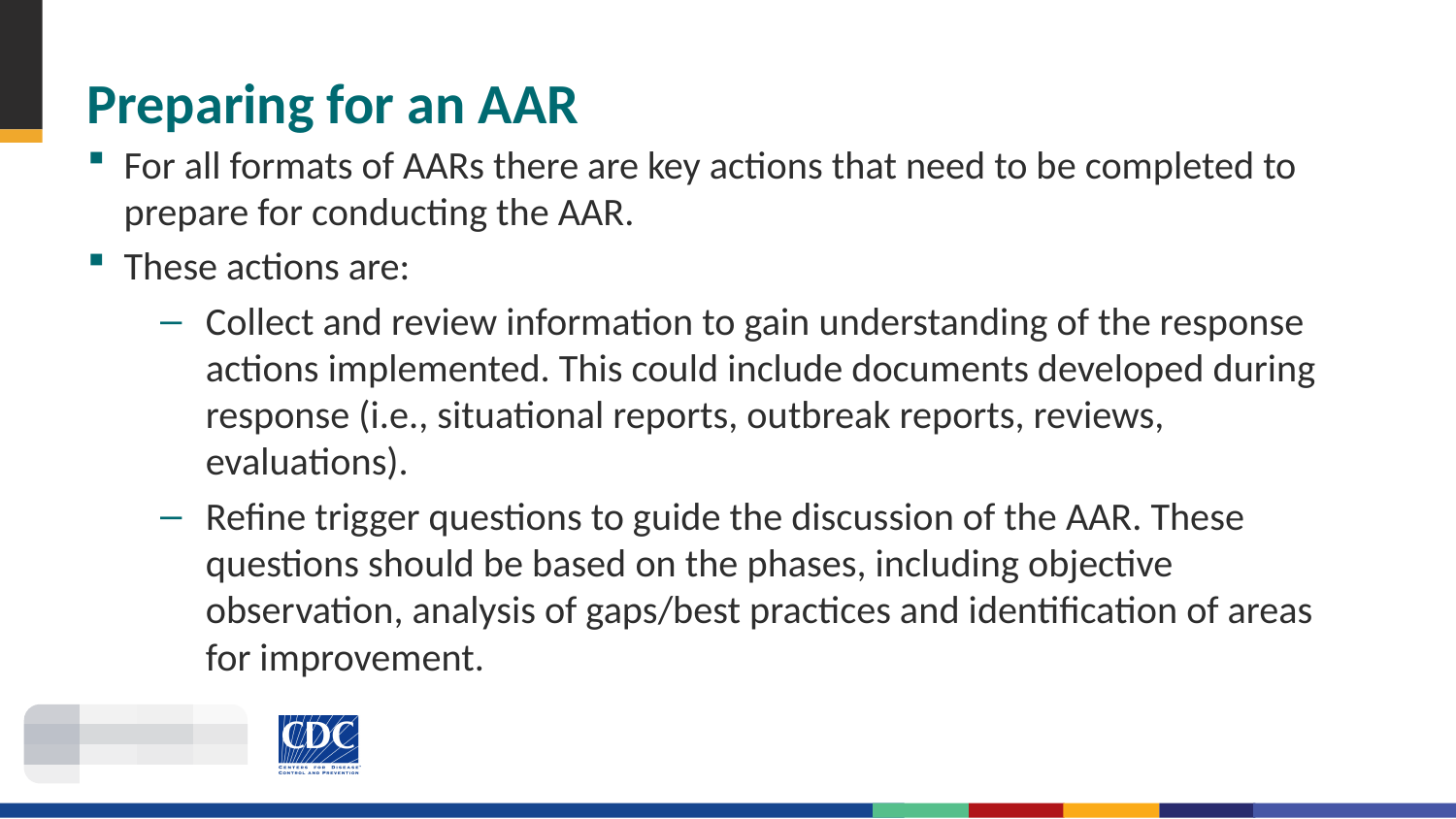

# Preparing for an AAR
For all formats of AARs there are key actions that need to be completed to prepare for conducting the AAR.
These actions are:
Collect and review information to gain understanding of the response actions implemented. This could include documents developed during response (i.e., situational reports, outbreak reports, reviews, evaluations).
Refine trigger questions to guide the discussion of the AAR. These questions should be based on the phases, including objective observation, analysis of gaps/best practices and identification of areas for improvement.